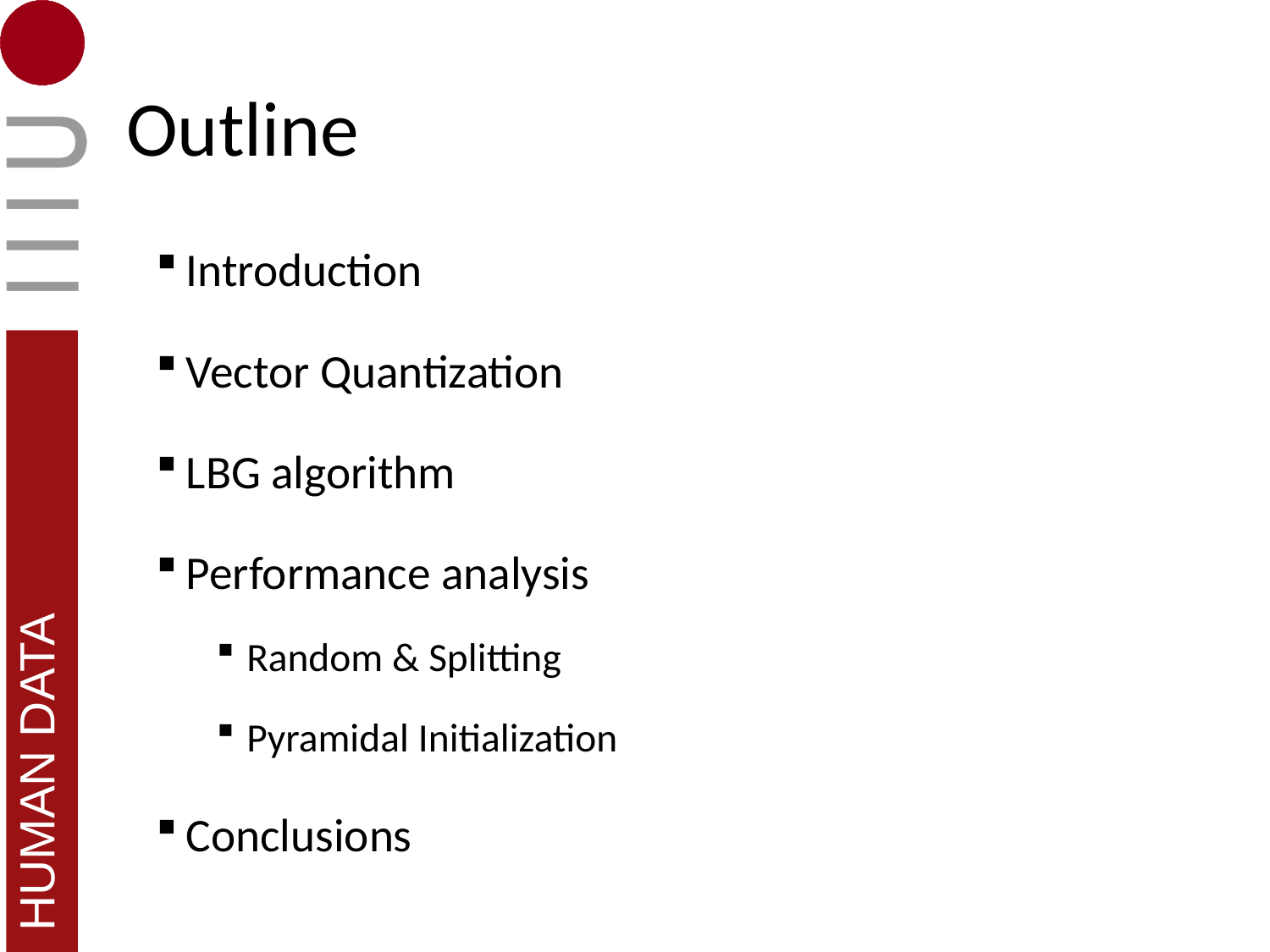

# Outline
Introduction
Vector Quantization
LBG algorithm
Performance analysis
Random & Splitting
Pyramidal Initialization
Conclusions